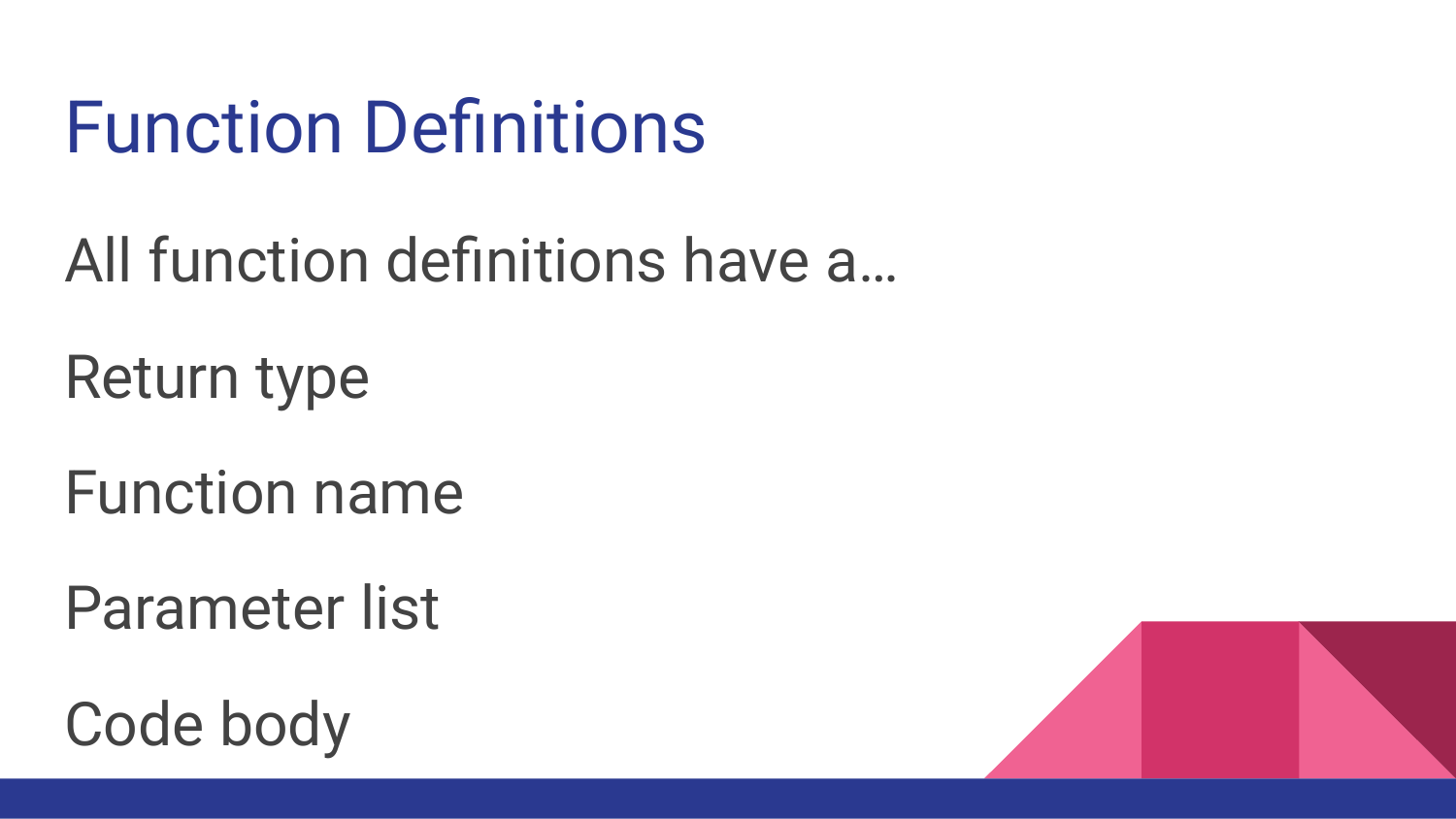

# Function Definitions
All function definitions have a…
Return type
Function name
Parameter list
Code body